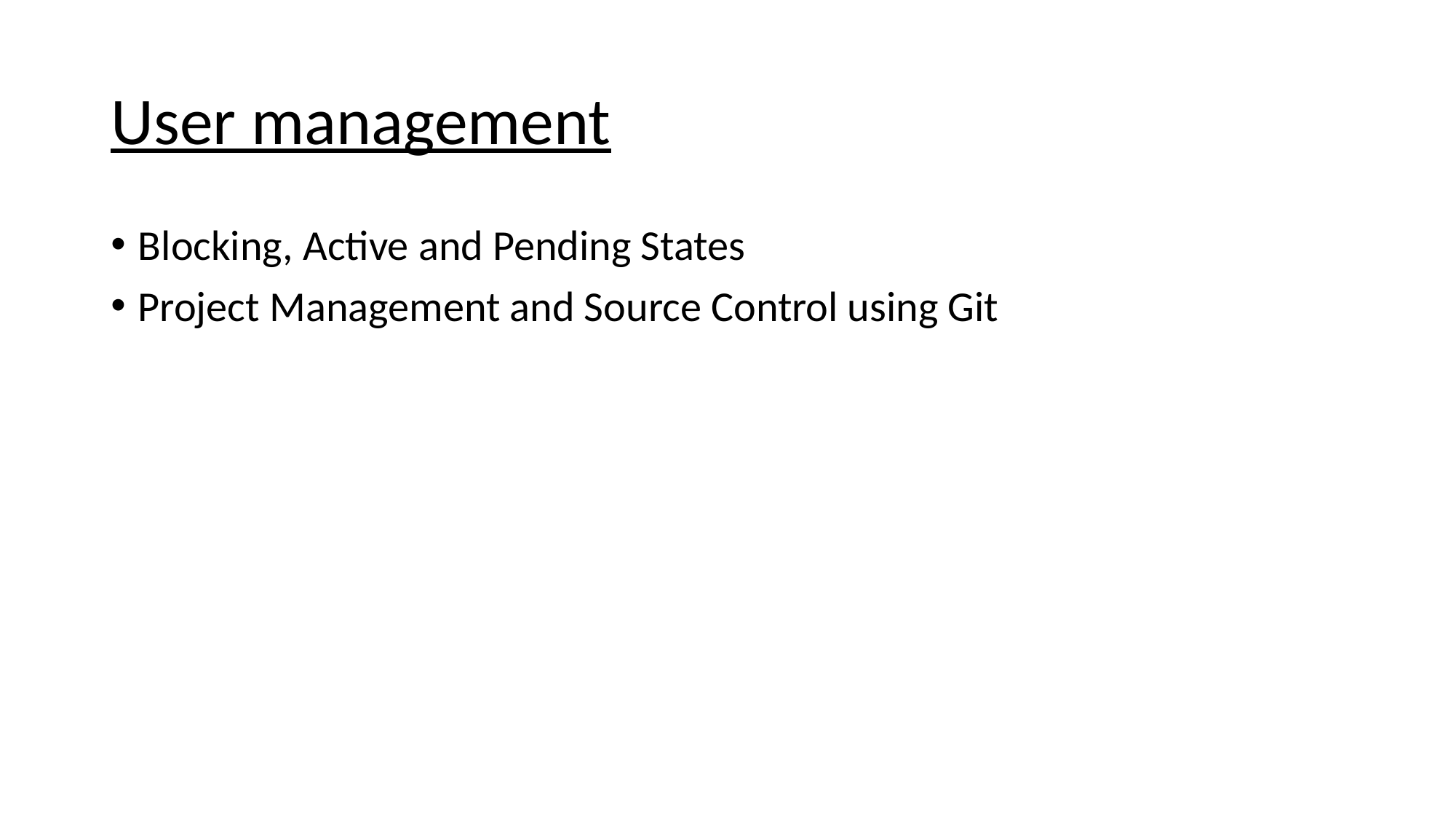

# User management
Blocking, Active and Pending States
Project Management and Source Control using Git